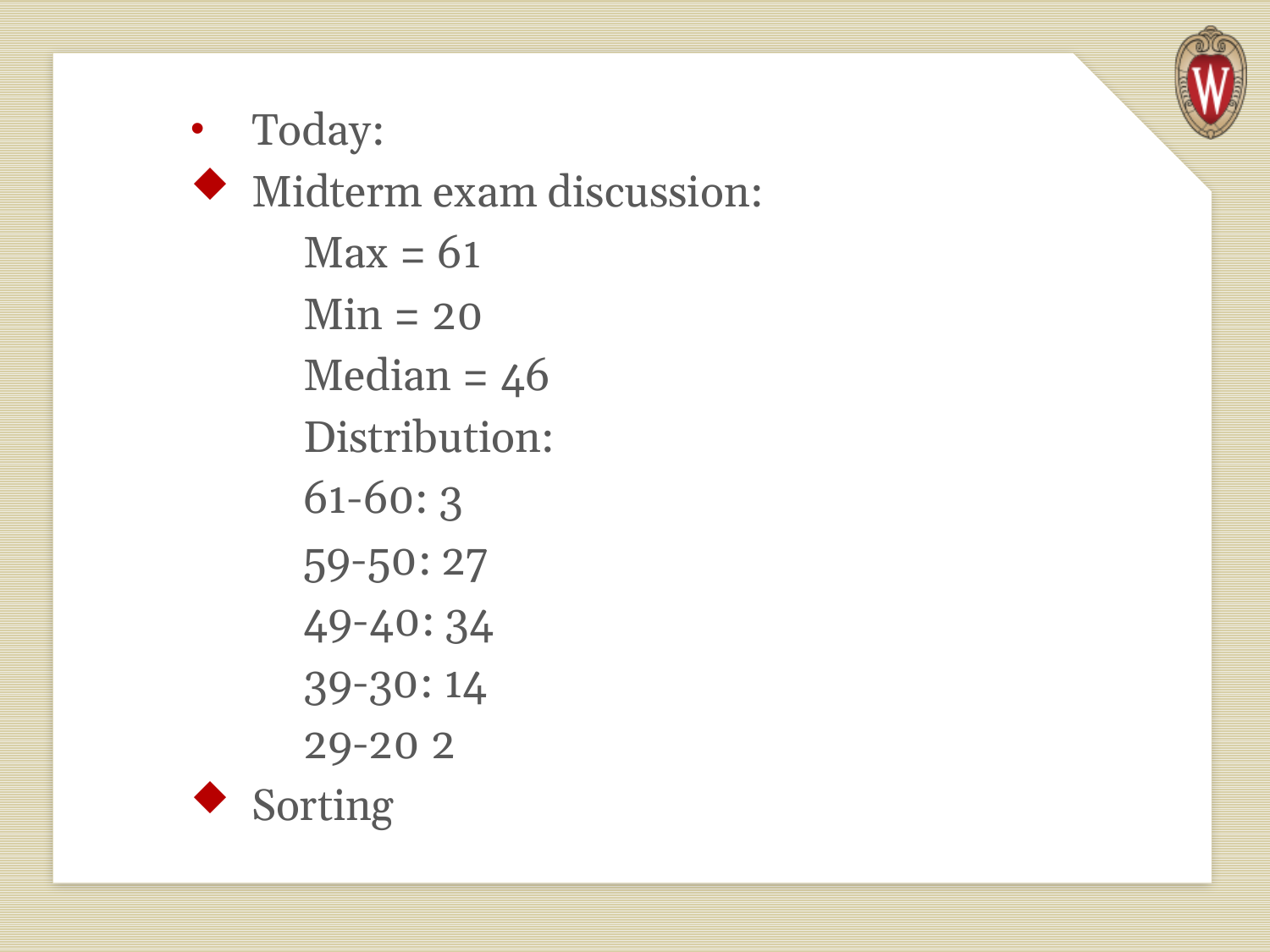

Today:
Midterm exam discussion:
	Max = 61
	Min = 20
	Median = 46
	Distribution:
		61-60: 3
		59-50: 27
		49-40: 34
		39-30: 14
		29-20 2
Sorting